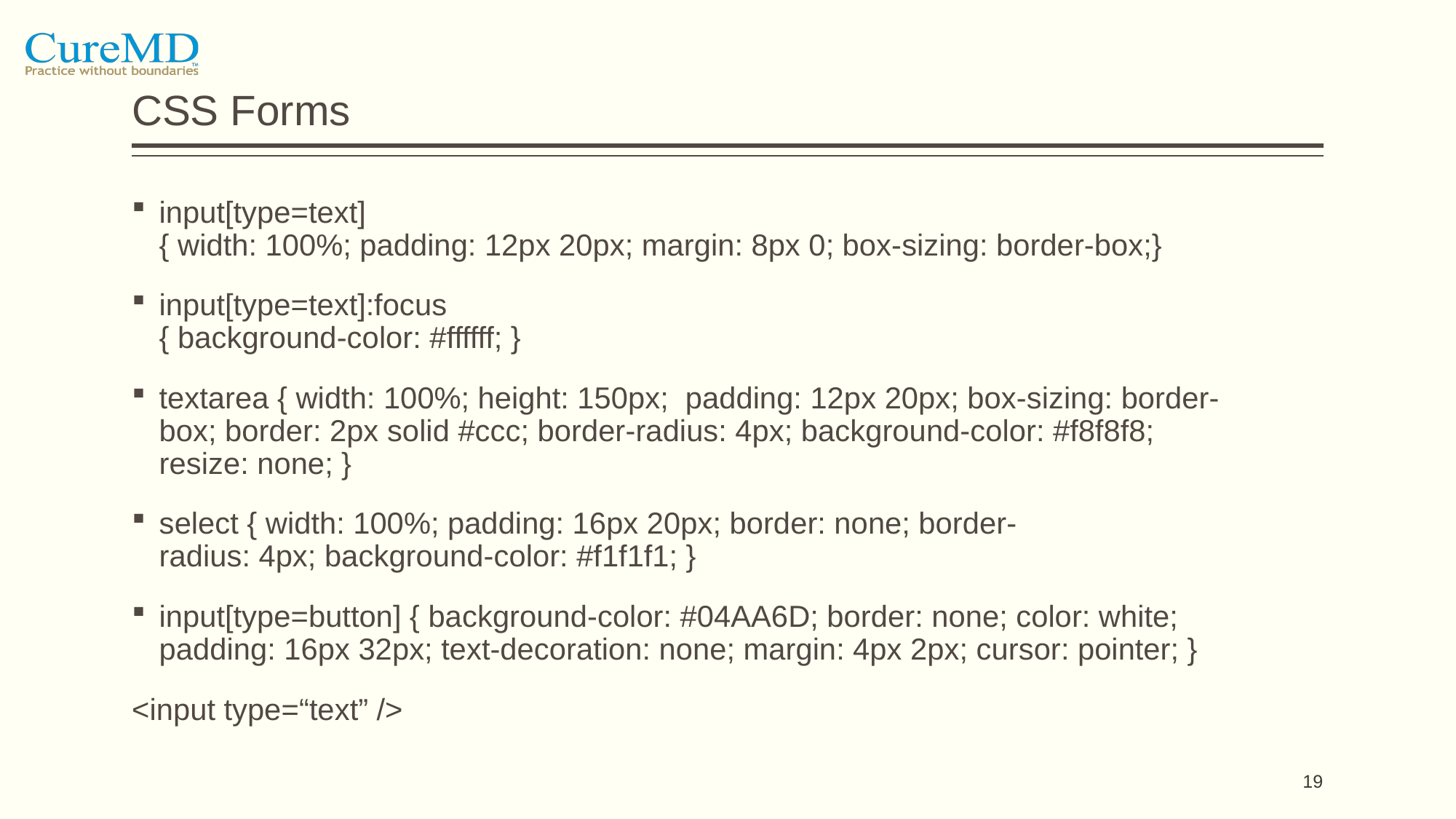

# CSS Forms
input[type=text]
{ width: 100%; padding: 12px 20px; margin: 8px 0; box-sizing: border-box;}
input[type=text]:focus
{ background-color: #ffffff; }
textarea { width: 100%; height: 150px;  padding: 12px 20px; box-sizing: border-box; border: 2px solid #ccc; border-radius: 4px; background-color: #f8f8f8; resize: none; }
select { width: 100%; padding: 16px 20px; border: none; border-radius: 4px; background-color: #f1f1f1; }
input[type=button] { background-color: #04AA6D; border: none; color: white; padding: 16px 32px; text-decoration: none; margin: 4px 2px; cursor: pointer; }
<input type=“text” />
19